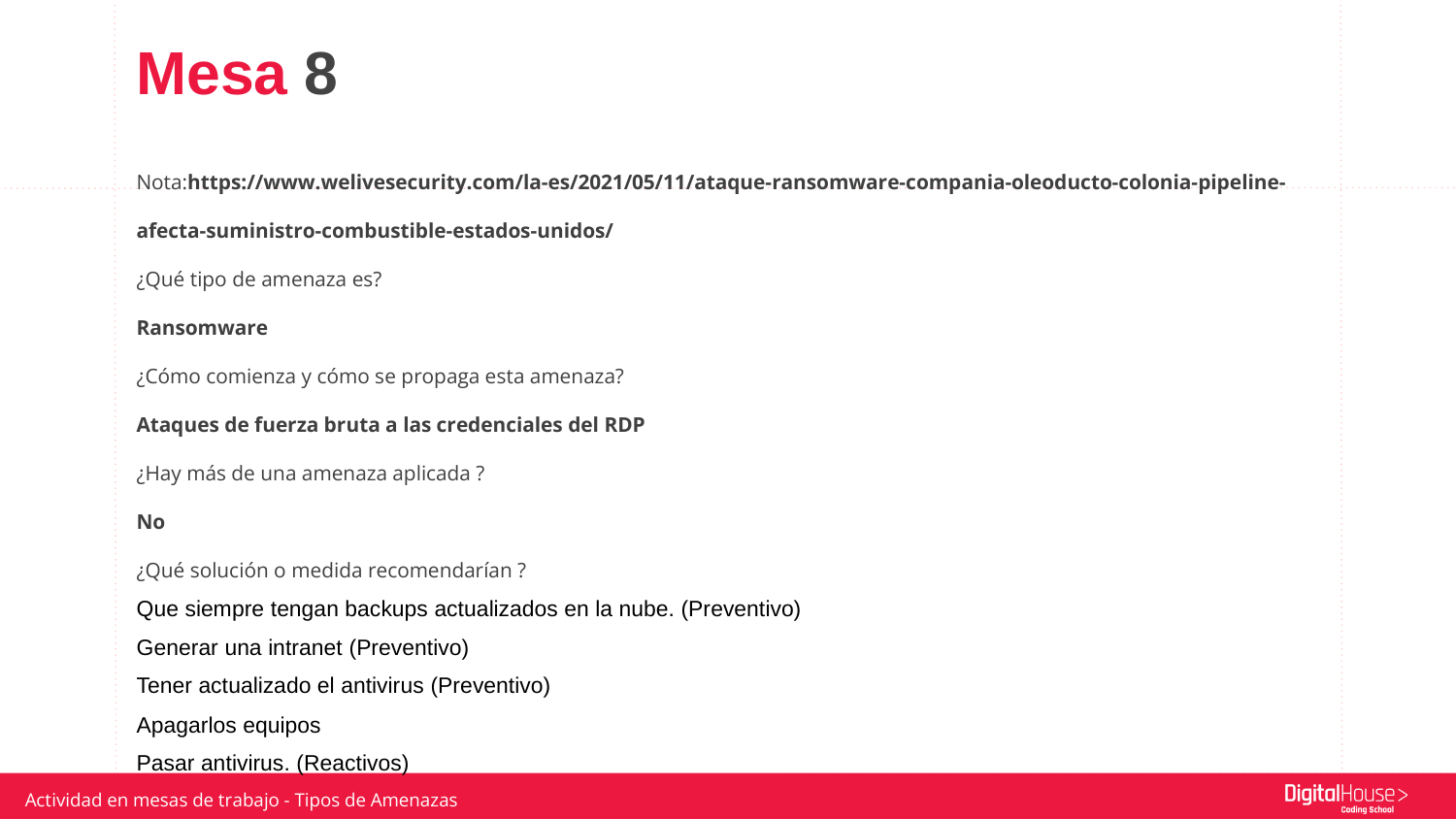

Mesa 8
Nota:https://www.welivesecurity.com/la-es/2021/05/11/ataque-ransomware-compania-oleoducto-colonia-pipeline-afecta-suministro-combustible-estados-unidos/
¿Qué tipo de amenaza es?
Ransomware
¿Cómo comienza y cómo se propaga esta amenaza?
Ataques de fuerza bruta a las credenciales del RDP
¿Hay más de una amenaza aplicada ?
No
¿Qué solución o medida recomendarían ?
Que siempre tengan backups actualizados en la nube. (Preventivo)
Generar una intranet (Preventivo)
Tener actualizado el antivirus (Preventivo)
Apagarlos equipos
Pasar antivirus. (Reactivos)